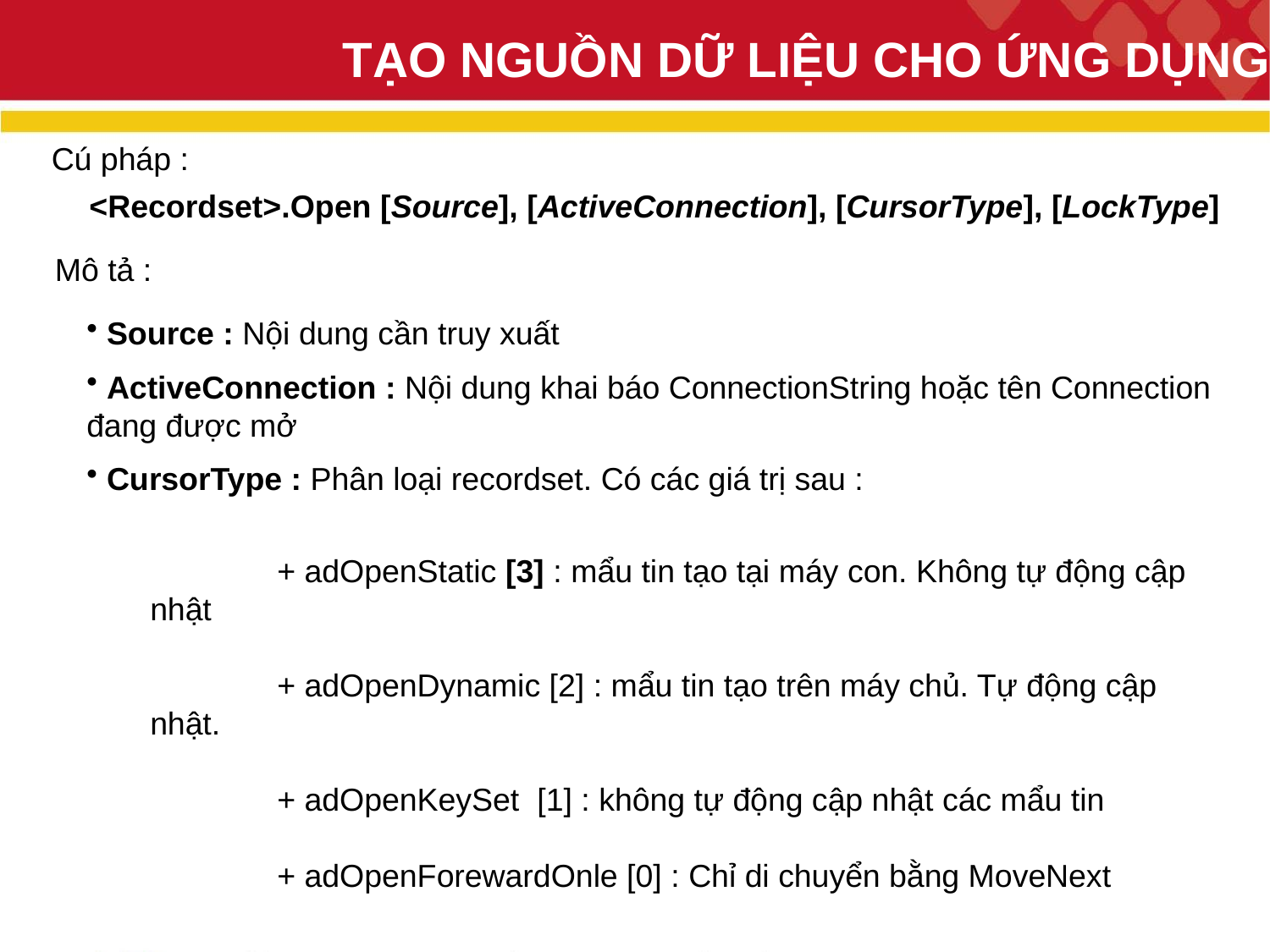

TẠO NGUỒN DỮ LIỆU CHO ỨNG DỤNG
Cú pháp :
<Recordset>.Open [Source], [ActiveConnection], [CursorType], [LockType]
Mô tả :
 Source : Nội dung cần truy xuất
 ActiveConnection : Nội dung khai báo ConnectionString hoặc tên Connection đang được mở
 CursorType : Phân loại recordset. Có các giá trị sau :

	+ adOpenStatic [3] : mẩu tin tạo tại máy con. Không tự động cập nhật

	+ adOpenDynamic [2] : mẩu tin tạo trên máy chủ. Tự động cập nhật.

	+ adOpenKeySet  [1] : không tự động cập nhật các mẩu tin

	+ adOpenForewardOnle [0] : Chỉ di chuyển bằng MoveNext